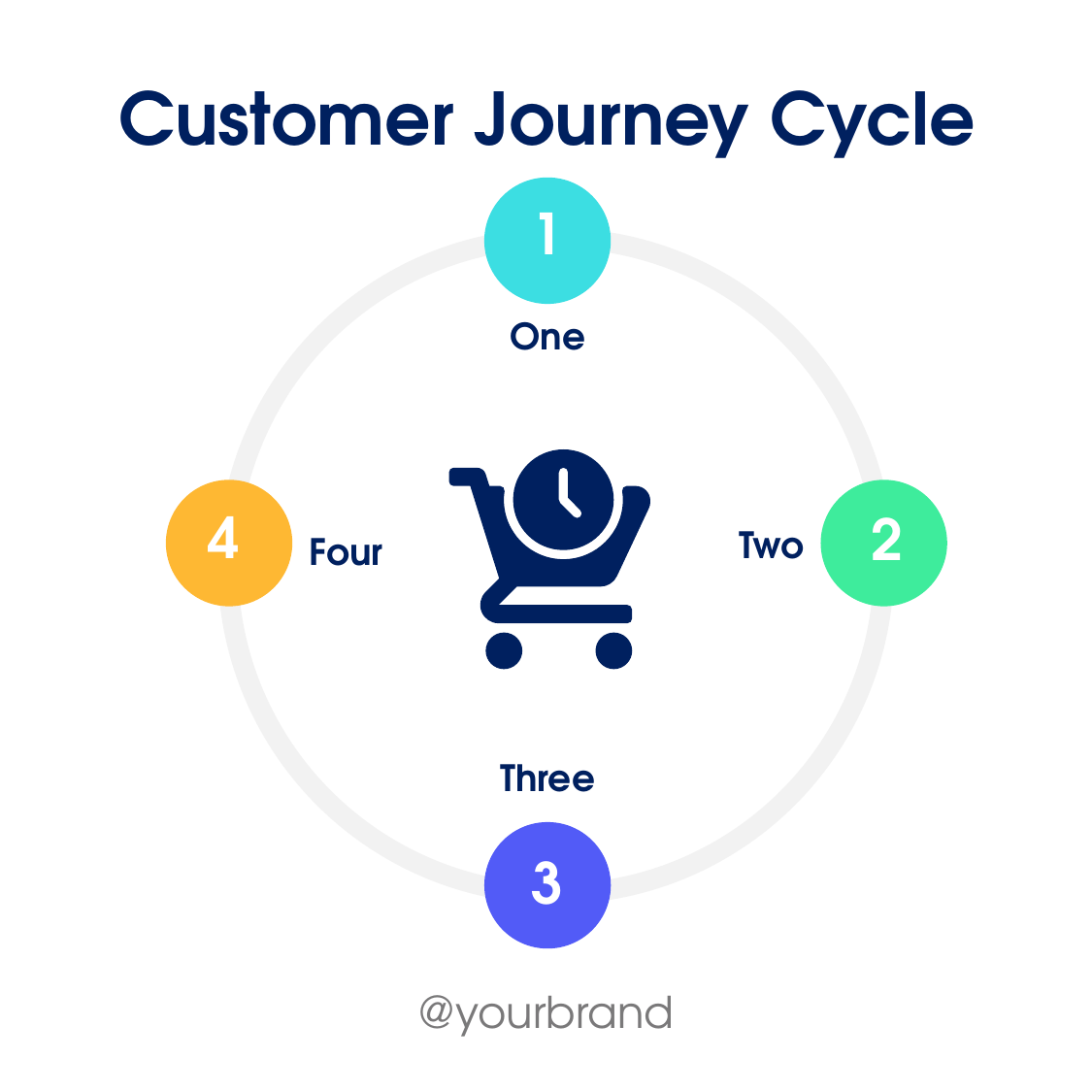

Customer Journey Cycle

1

One

4
2
Two
Four
Three

3
@yourbrand